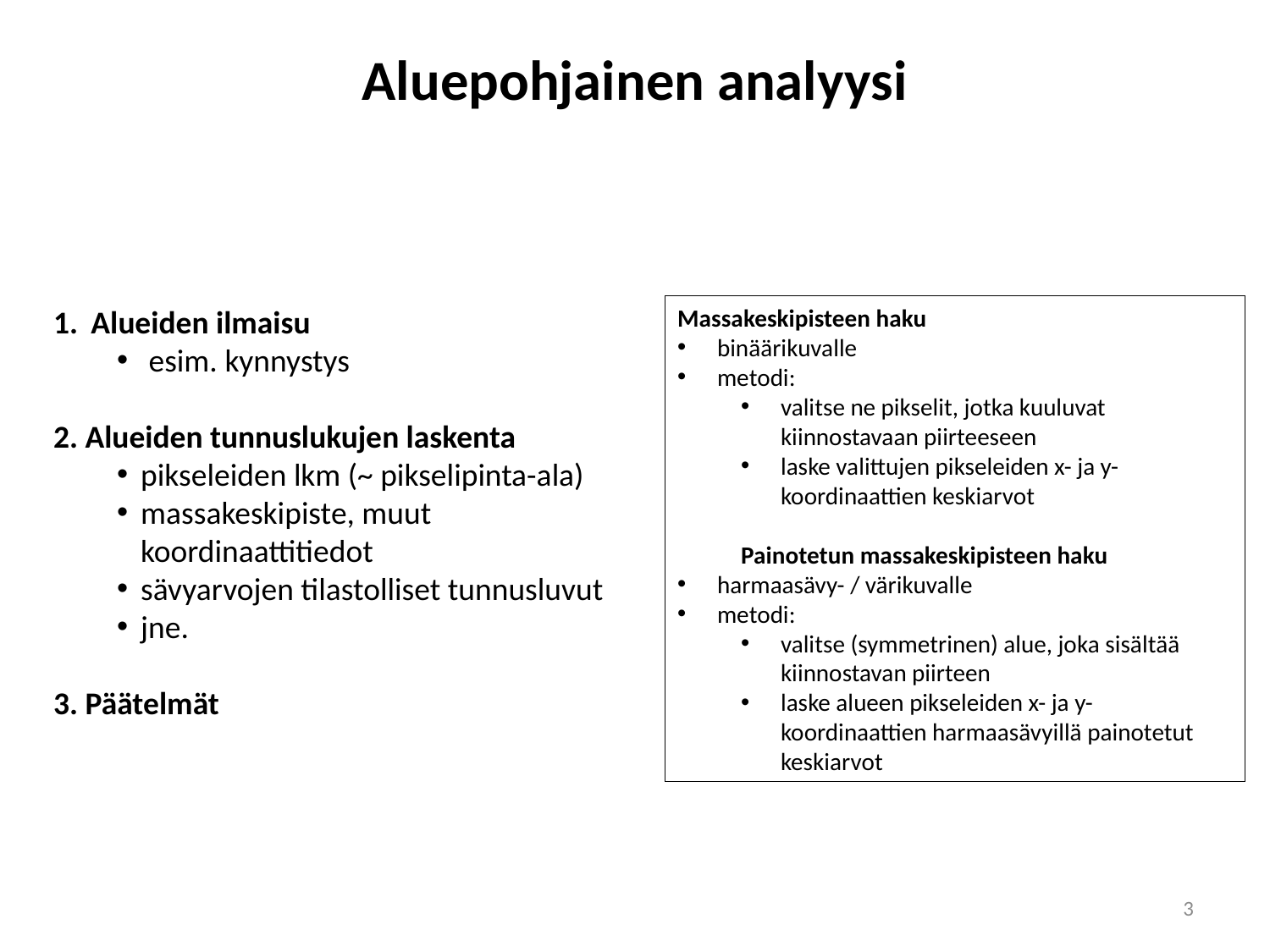

# Aluepohjainen analyysi
Alueiden ilmaisu
esim. kynnystys

Alueiden tunnuslukujen laskenta
pikseleiden lkm (~ pikselipinta-ala)
massakeskipiste, muut koordinaattitiedot
sävyarvojen tilastolliset tunnusluvut
jne.

Päätelmät

Massakeskipisteen haku
binäärikuvalle
metodi:
valitse ne pikselit, jotka kuuluvat kiinnostavaan piirteeseen
laske valittujen pikseleiden x- ja y-koordinaattien keskiarvot

Painotetun massakeskipisteen haku
harmaasävy- / värikuvalle
metodi:
valitse (symmetrinen) alue, joka sisältää kiinnostavan piirteen
laske alueen pikseleiden x- ja y-koordinaattien harmaasävyillä painotetut keskiarvot
3